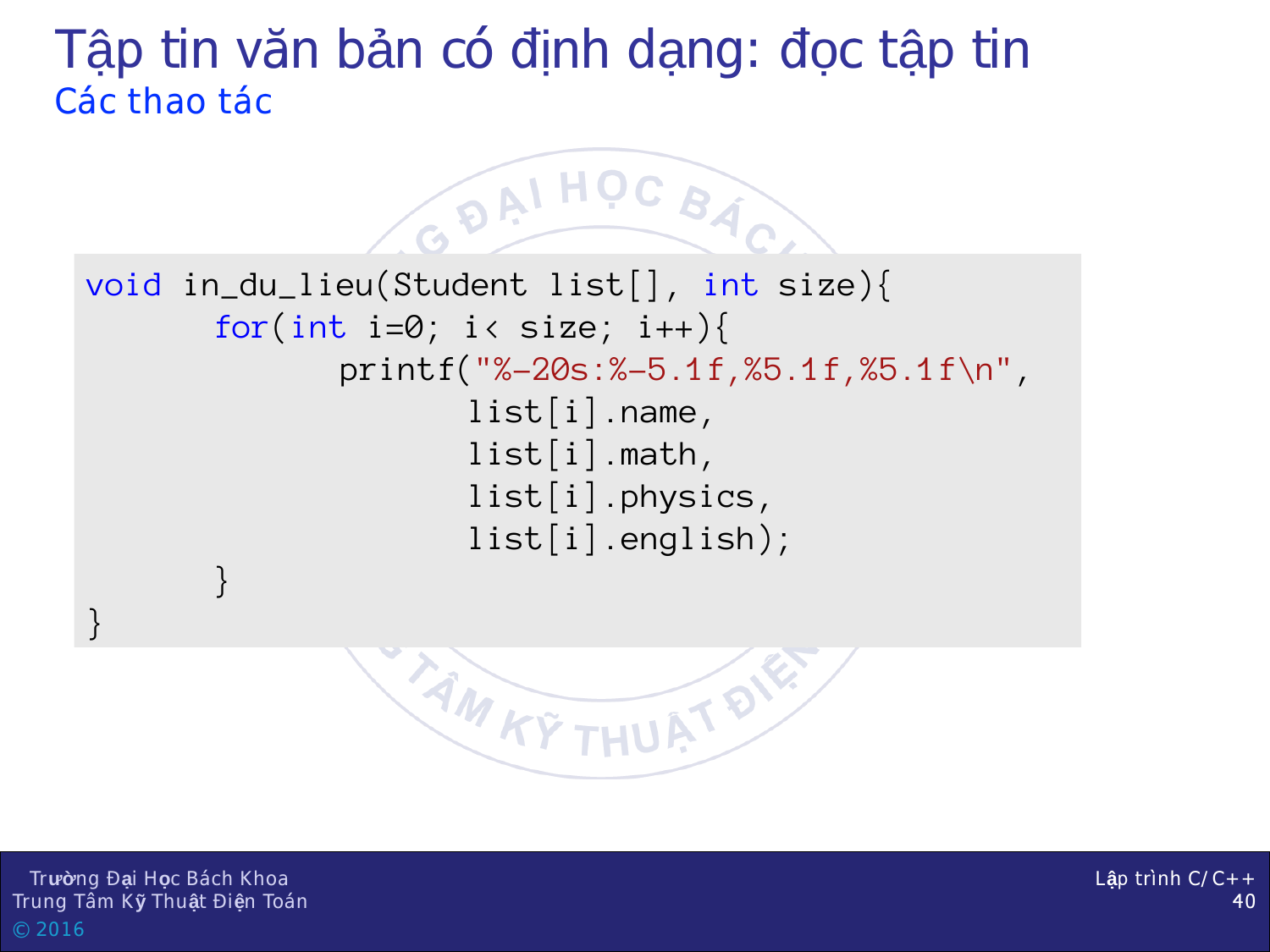

# Tập tin văn bản có định dạng: đọc tập tin Các thao tác
void in_du_lieu(Student list[], int size){
	for(int i=0; i< size; i++){
		printf("%-20s:%-5.1f,%5.1f,%5.1f\n",
			list[i].name,
			list[i].math,
			list[i].physics,
			list[i].english);
	}
}